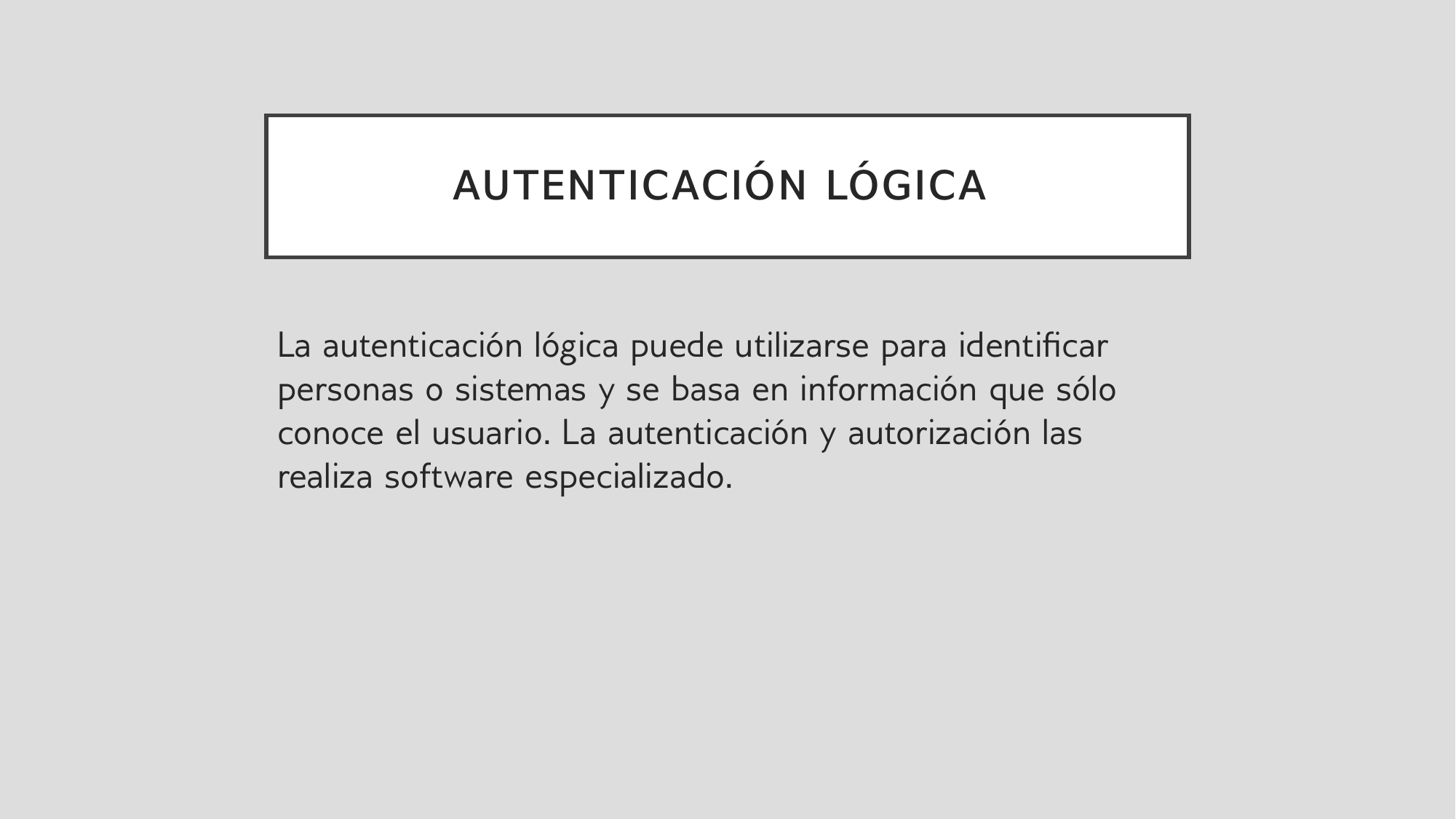

# Autenticación lógica
La autenticación lógica puede utilizarse para identificar personas o sistemas y se basa en información que sólo conoce el usuario. La autenticación y autorización las realiza software especializado.